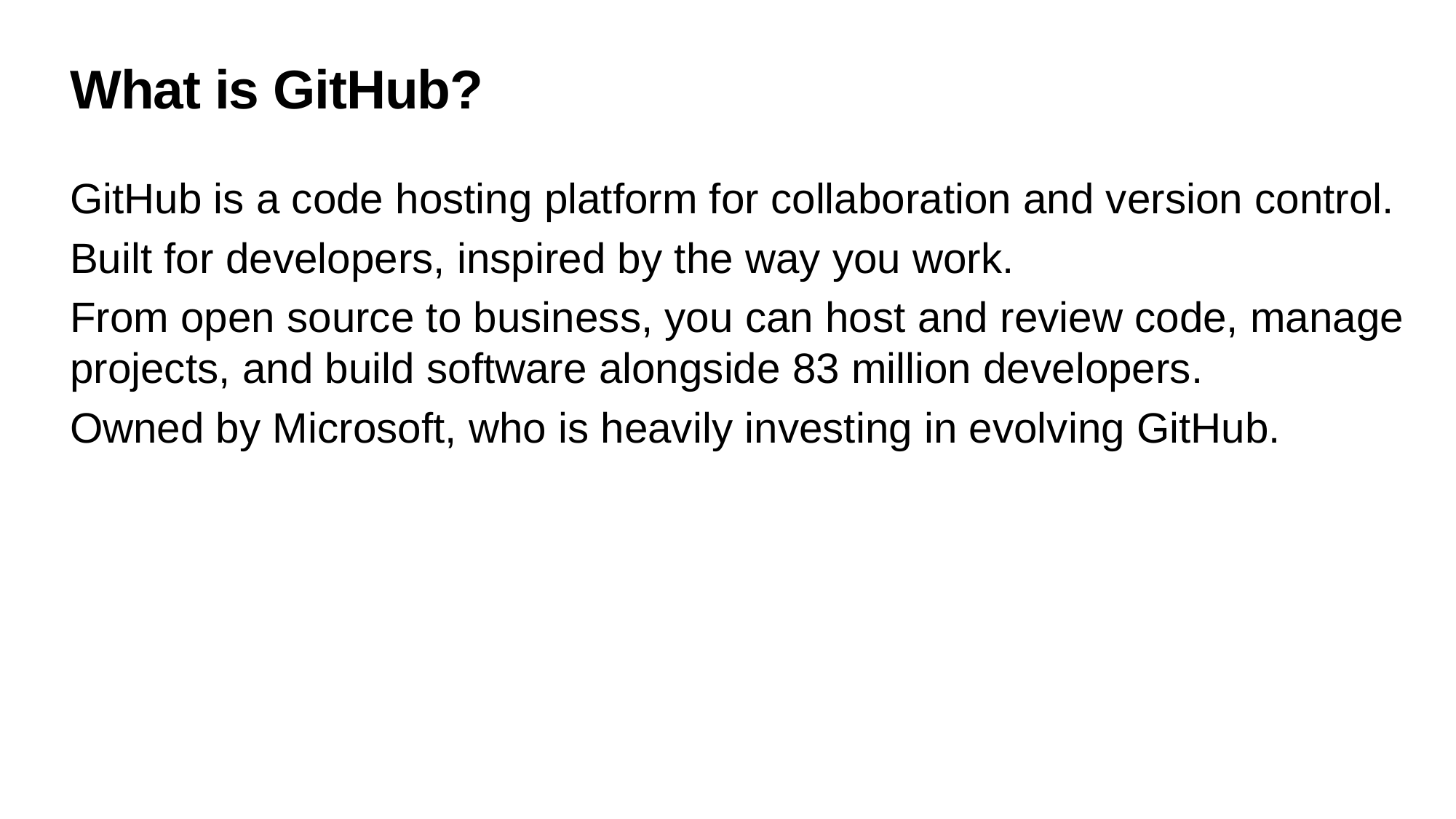

# What is GitHub?
GitHub is a code hosting platform for collaboration and version control.
Built for developers, inspired by the way you work.
From open source to business, you can host and review code, manage projects, and build software alongside 83 million developers.
Owned by Microsoft, who is heavily investing in evolving GitHub.